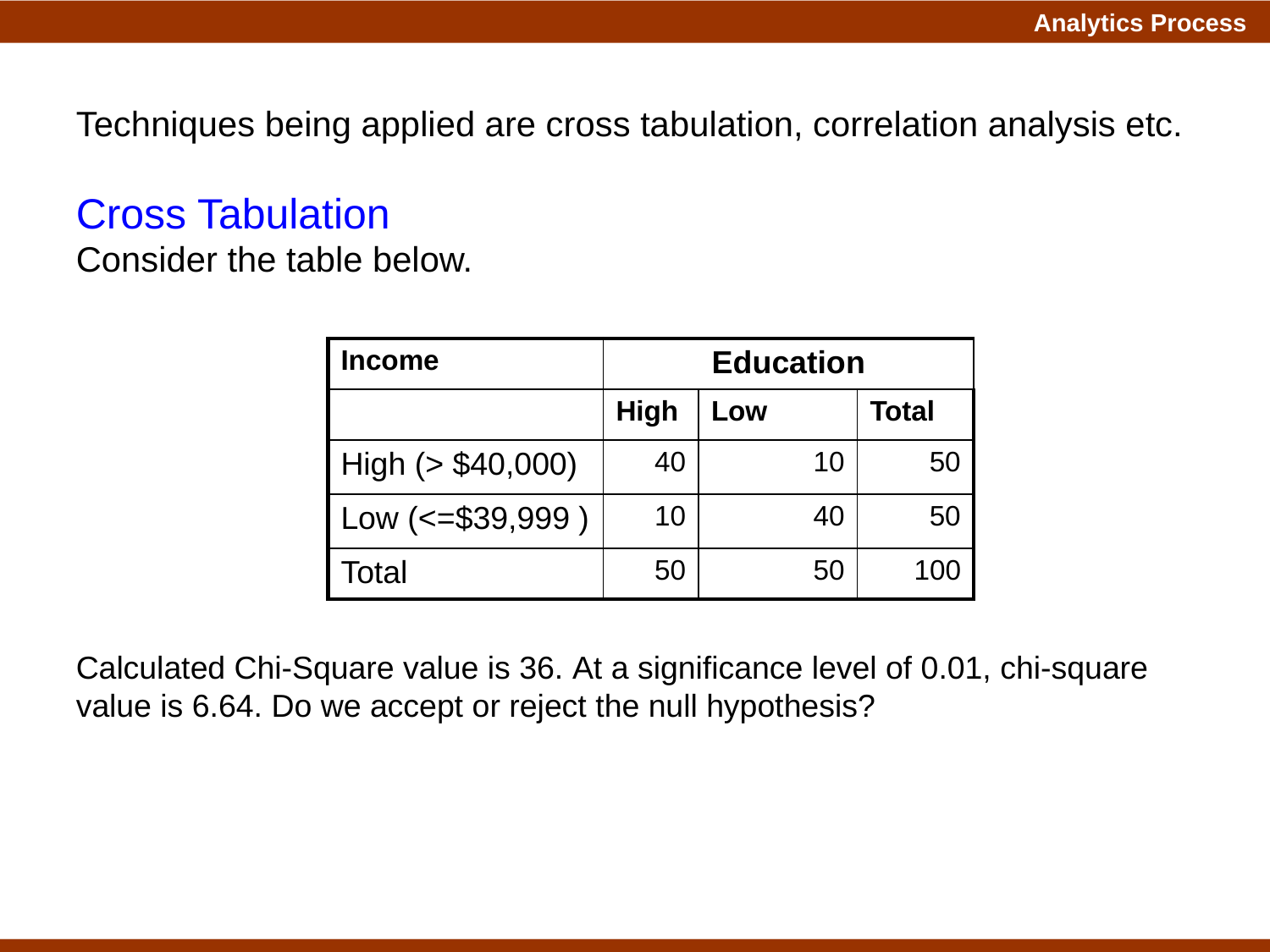

Techniques being applied are cross tabulation, correlation analysis etc.

Cross Tabulation
Consider the table below.
| Income | Education |  |  |
| --- | --- | --- | --- |
|  | High | Low | Total |
| High (> $40,000) | 40 | 10 | 50 |
| Low (<=$39,999 ) | 10 | 40 | 50 |
| Total | 50 | 50 | 100 |
Calculated Chi-Square value is 36. At a significance level of 0.01, chi-square value is 6.64. Do we accept or reject the null hypothesis?